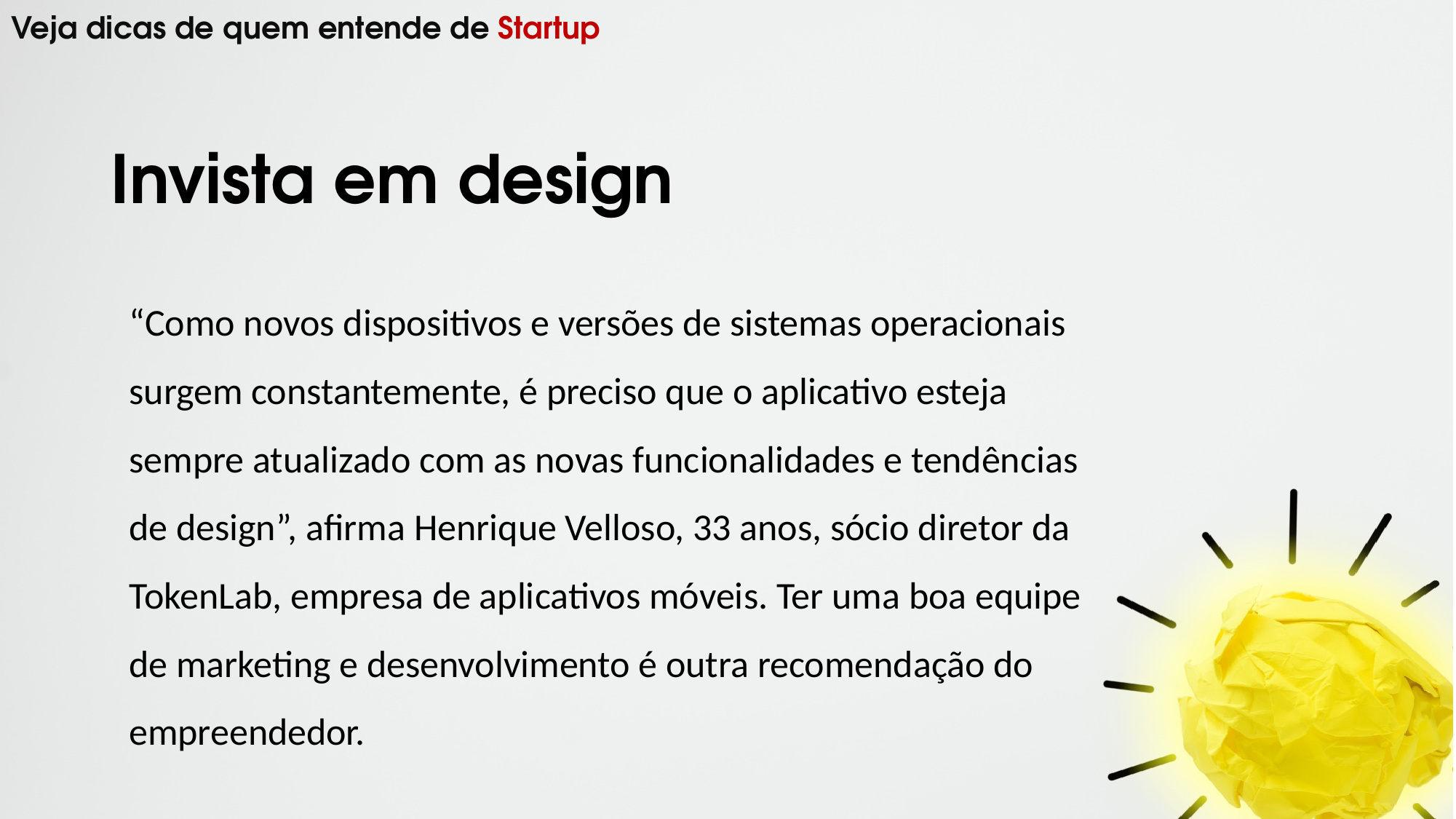

# Veja dicas de quem entende de Startup
Invista em design
“Como novos dispositivos e versões de sistemas operacionais surgem constantemente, é preciso que o aplicativo esteja sempre atualizado com as novas funcionalidades e tendências de design”, afirma Henrique Velloso, 33 anos, sócio diretor da TokenLab, empresa de aplicativos móveis. Ter uma boa equipe de marketing e desenvolvimento é outra recomendação do empreendedor.